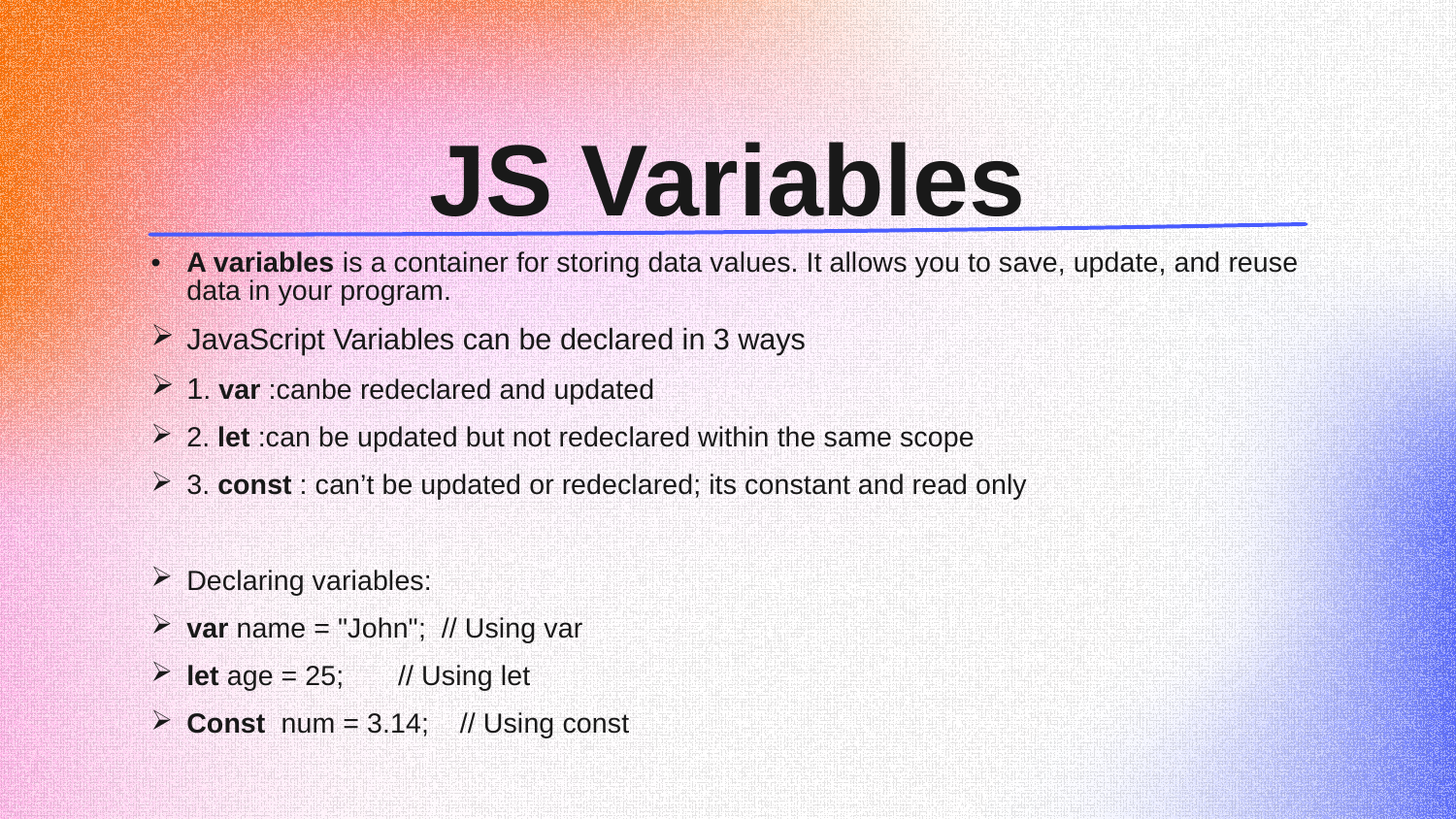

# JS Variables

A variables is a container for storing data values. It allows you to save, update, and reuse data in your program.
JavaScript Variables can be declared in 3 ways
1. var :canbe redeclared and updated
2. let :can be updated but not redeclared within the same scope
3. const : can’t be updated or redeclared; its constant and read only

Declaring variables:
var name = "John";  // Using var
let age = 25;       // Using let
Const  num = 3.14;    // Using const